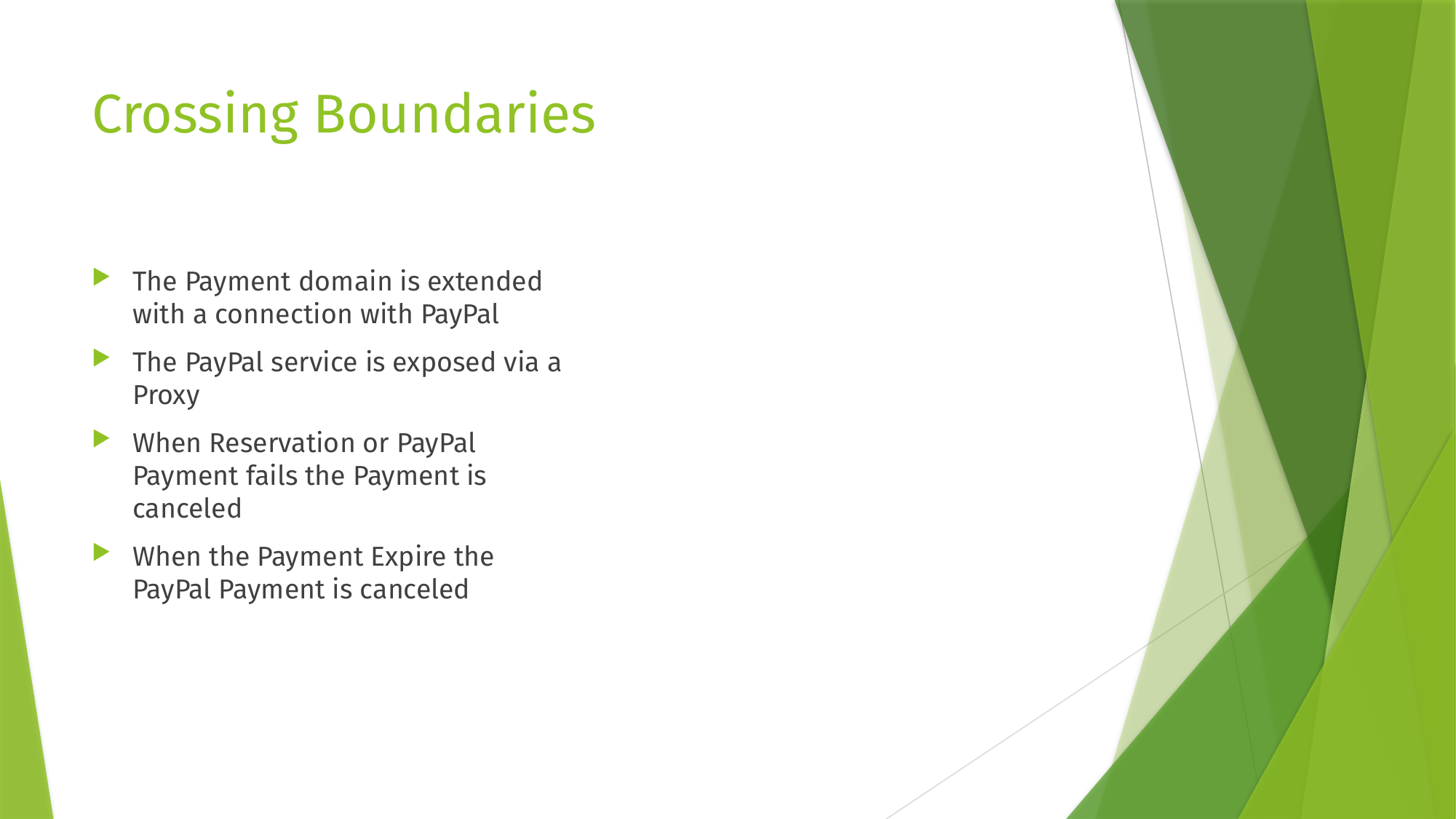

# Crossing Boundaries
The Payment domain is extended with a connection with PayPal
The PayPal service is exposed via a Proxy
When Reservation or PayPal Payment fails the Payment is canceled
When the Payment Expire the PayPal Payment is canceled